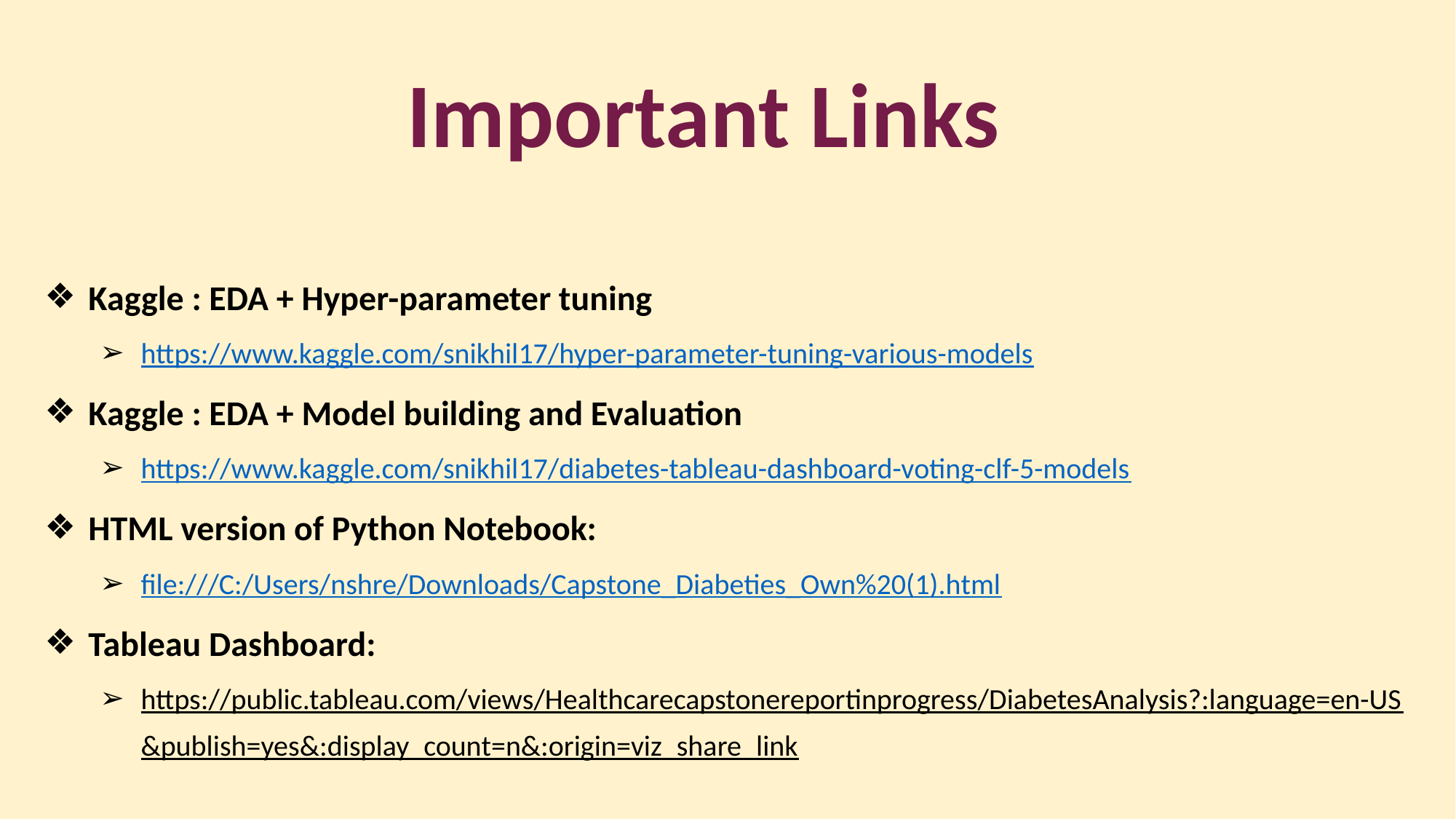

# Important Links
Kaggle : EDA + Hyper-parameter tuning
https://www.kaggle.com/snikhil17/hyper-parameter-tuning-various-models
Kaggle : EDA + Model building and Evaluation
https://www.kaggle.com/snikhil17/diabetes-tableau-dashboard-voting-clf-5-models
HTML version of Python Notebook:
file:///C:/Users/nshre/Downloads/Capstone_Diabeties_Own%20(1).html
Tableau Dashboard:
https://public.tableau.com/views/Healthcarecapstonereportinprogress/DiabetesAnalysis?:language=en-US&publish=yes&:display_count=n&:origin=viz_share_link